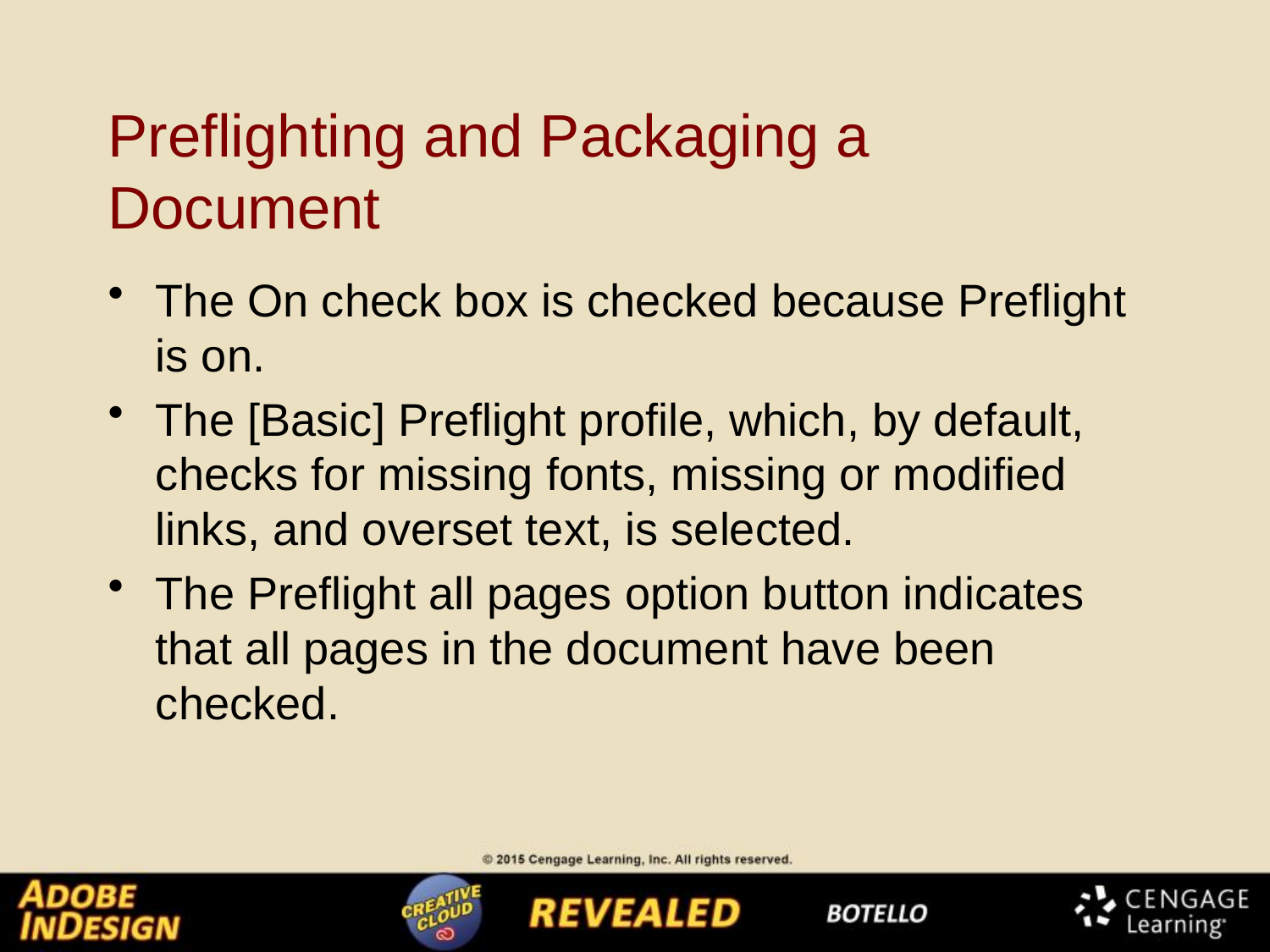

# Preflighting and Packaging a Document
The On check box is checked because Preflight is on.
The [Basic] Preflight profile, which, by default, checks for missing fonts, missing or modified links, and overset text, is selected.
The Preflight all pages option button indicates that all pages in the document have been checked.